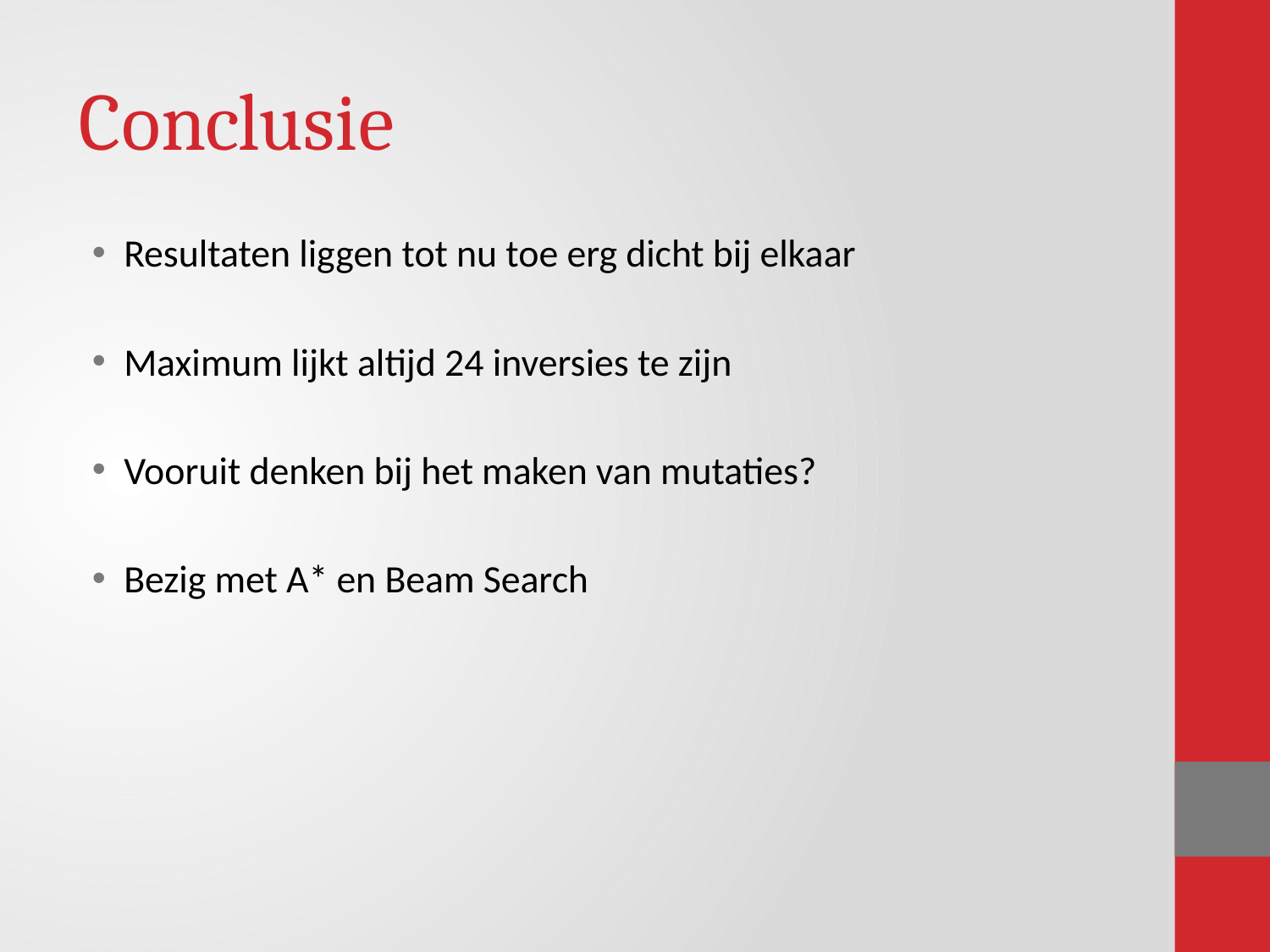

# Conclusie
Resultaten liggen tot nu toe erg dicht bij elkaar

Maximum lijkt altijd 24 inversies te zijn

Vooruit denken bij het maken van mutaties?

Bezig met A* en Beam Search